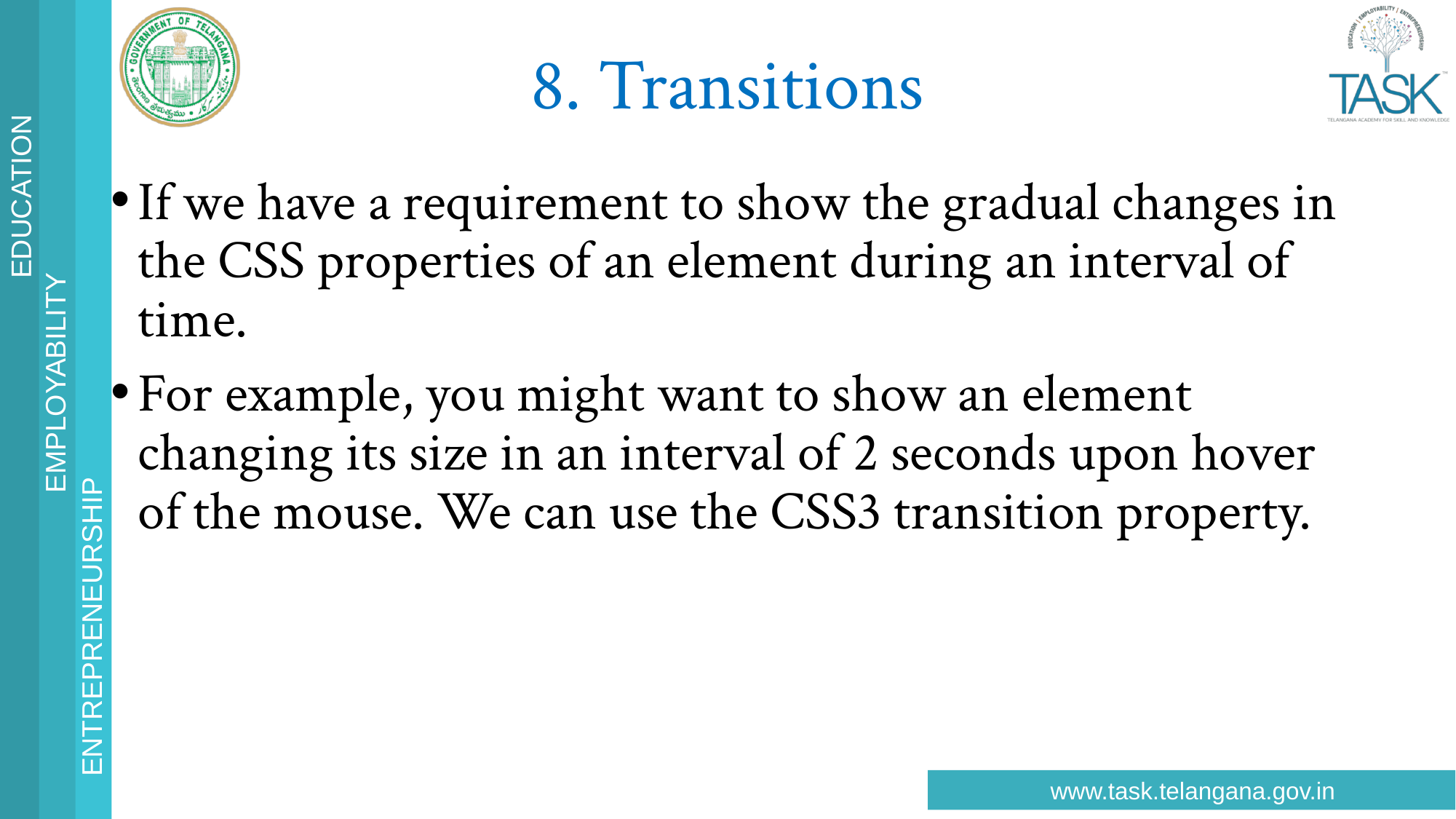

# 8. Transitions
If we have a requirement to show the gradual changes in the CSS properties of an element during an interval of time.
For example, you might want to show an element changing its size in an interval of 2 seconds upon hover of the mouse. We can use the CSS3 transition property.